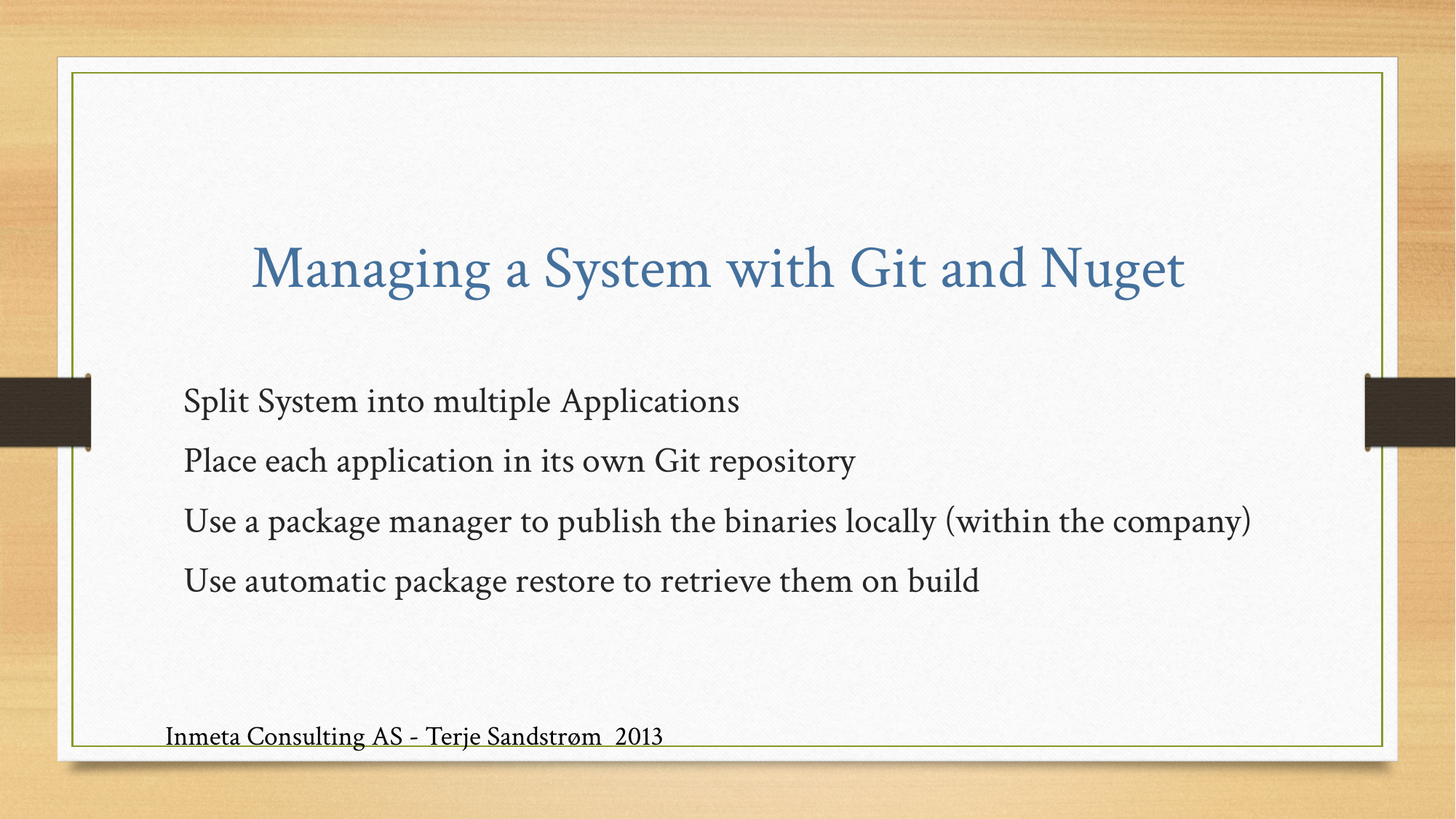

Managing a System with Git and Nuget

Split System into multiple Applications
Place each application in its own Git repository
Use a package manager to publish the binaries locally (within the company)
Use automatic package restore to retrieve them on build
Inmeta Consulting AS - Terje Sandstrøm  2013